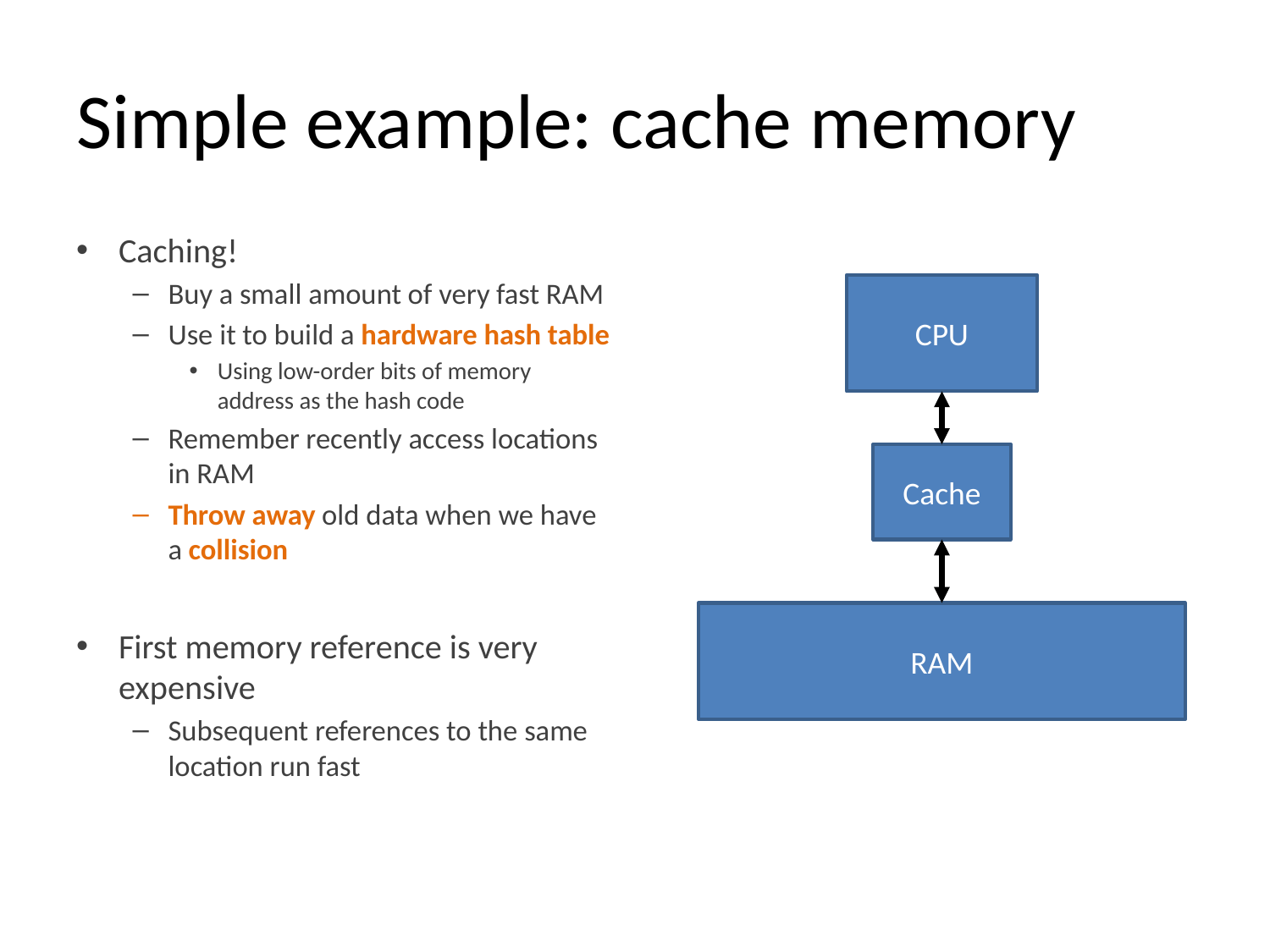

# Simple example: cache memory
Caching!
Buy a small amount of very fast RAM
Use it to build a hardware hash table
Using low-order bits of memory address as the hash code
Remember recently access locations in RAM
Throw away old data when we have a collision

First memory reference is very expensive
Subsequent references to the same location run fast
CPU
Cache
RAM